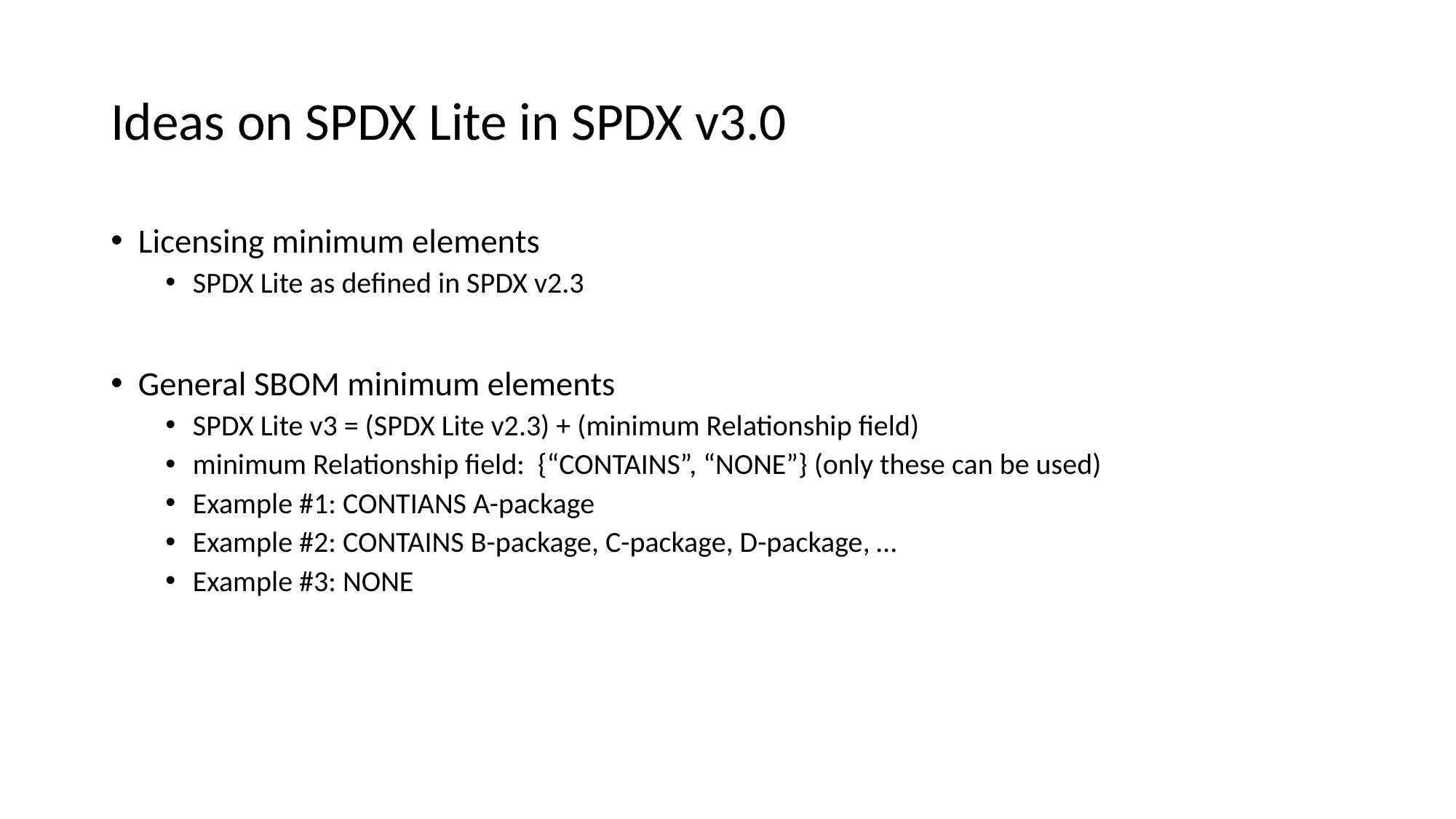

# Ideas on SPDX Lite in SPDX v3.0
Licensing minimum elements
SPDX Lite as defined in SPDX v2.3

General SBOM minimum elements
SPDX Lite v3 = (SPDX Lite v2.3) + (minimum Relationship field)
minimum Relationship field:  {“CONTAINS”, “NONE”} (only these can be used)
Example #1: CONTIANS A-package
Example #2: CONTAINS B-package, C-package, D-package, …
Example #3: NONE